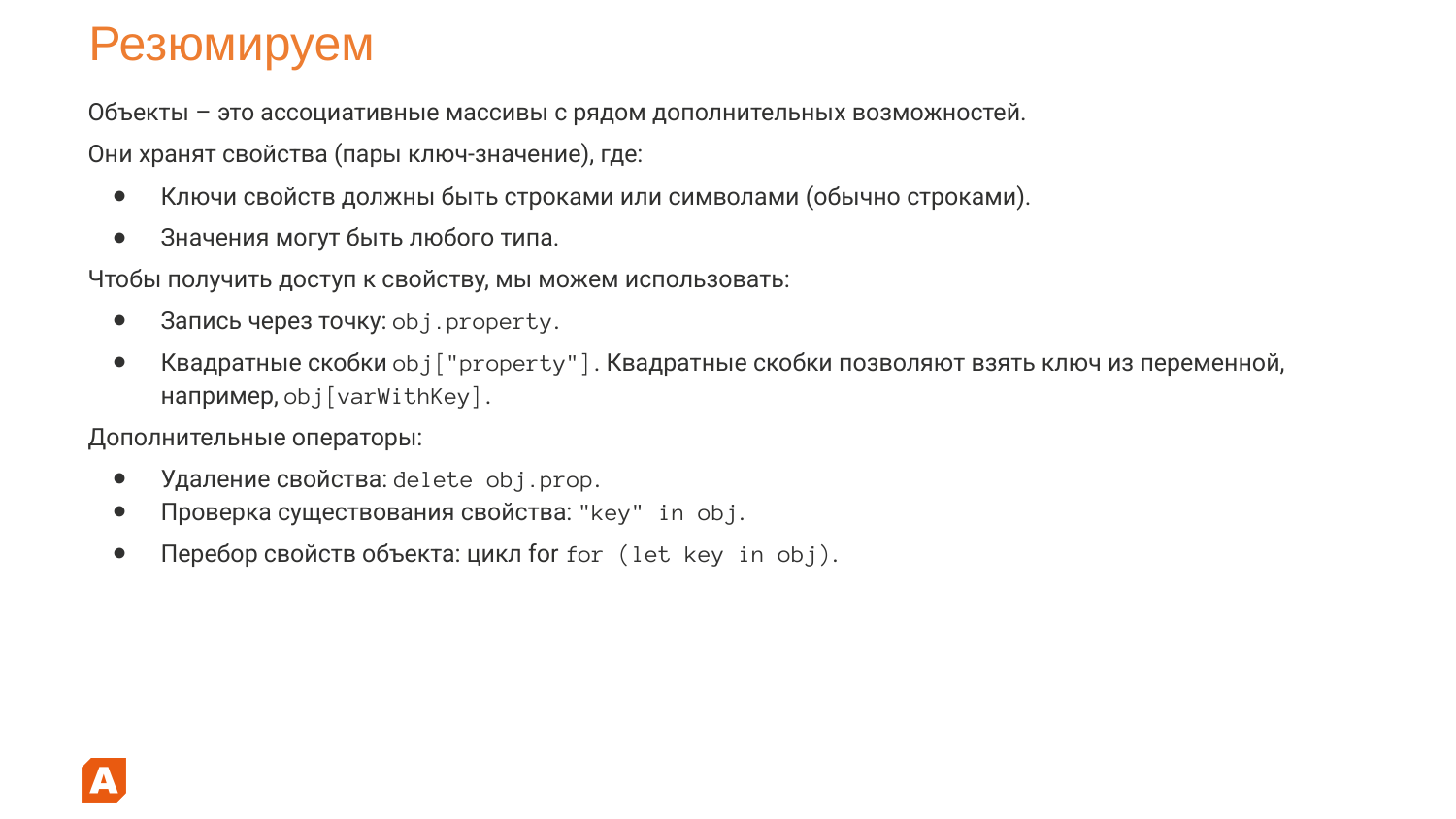

# Резюмируем
Объекты – это ассоциативные массивы с рядом дополнительных возможностей.
Они хранят свойства (пары ключ-значение), где:
Ключи свойств должны быть строками или символами (обычно строками).
Значения могут быть любого типа.
Чтобы получить доступ к свойству, мы можем использовать:
Запись через точку: obj.property.
Квадратные скобки obj["property"]. Квадратные скобки позволяют взять ключ из переменной, например, obj[varWithKey].
Дополнительные операторы:
Удаление свойства: delete obj.prop.
Проверка существования свойства: "key" in obj.
Перебор свойств объекта: цикл for for (let key in obj).